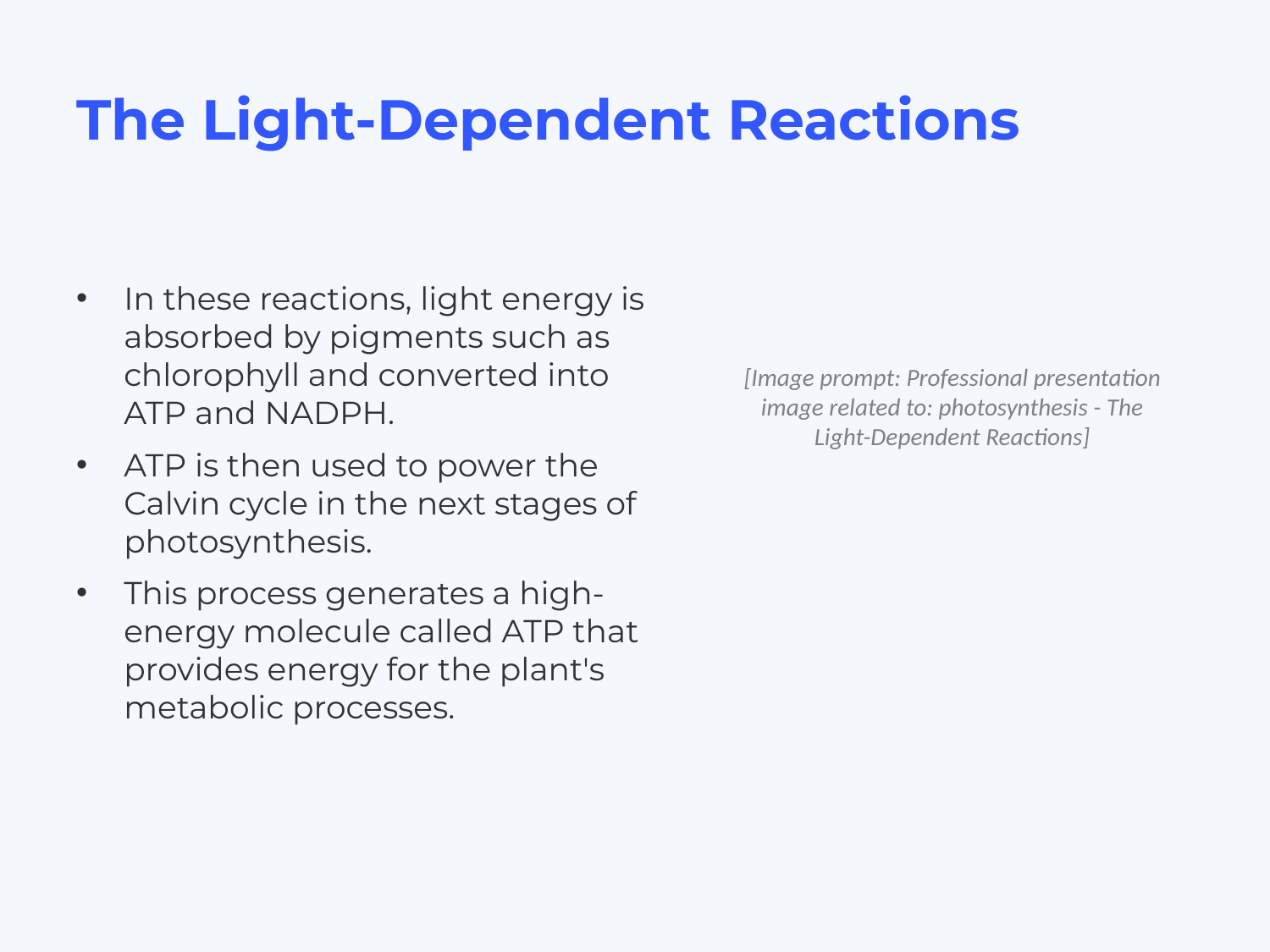

# The Light-Dependent Reactions

In these reactions, light energy is absorbed by pigments such as chlorophyll and converted into ATP and NADPH.
ATP is then used to power the Calvin cycle in the next stages of photosynthesis.
This process generates a high-energy molecule called ATP that provides energy for the plant's metabolic processes.

[Image prompt: Professional presentation image related to: photosynthesis - The Light-Dependent Reactions]